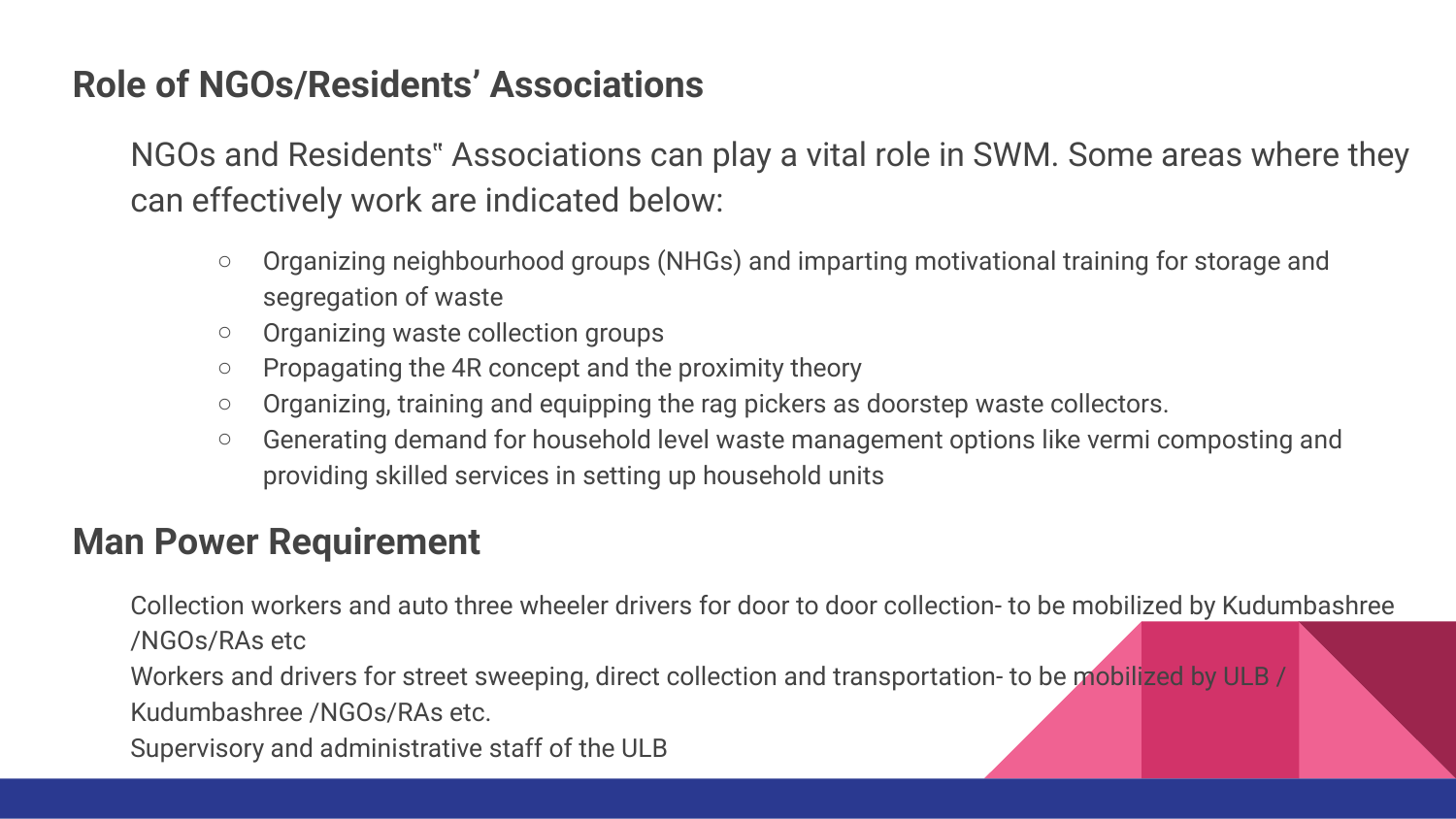

Role of NGOs/Residents’ Associations
NGOs and Residents‟ Associations can play a vital role in SWM. Some areas where they can effectively work are indicated below:
Organizing neighbourhood groups (NHGs) and imparting motivational training for storage and segregation of waste
Organizing waste collection groups
Propagating the 4R concept and the proximity theory
Organizing, training and equipping the rag pickers as doorstep waste collectors.
Generating demand for household level waste management options like vermi composting and providing skilled services in setting up household units
 Man Power Requirement
Collection workers and auto three wheeler drivers for door to door collection- to be mobilized by Kudumbashree /NGOs/RAs etc
Workers and drivers for street sweeping, direct collection and transportation- to be mobilized by ULB / Kudumbashree /NGOs/RAs etc.
Supervisory and administrative staff of the ULB